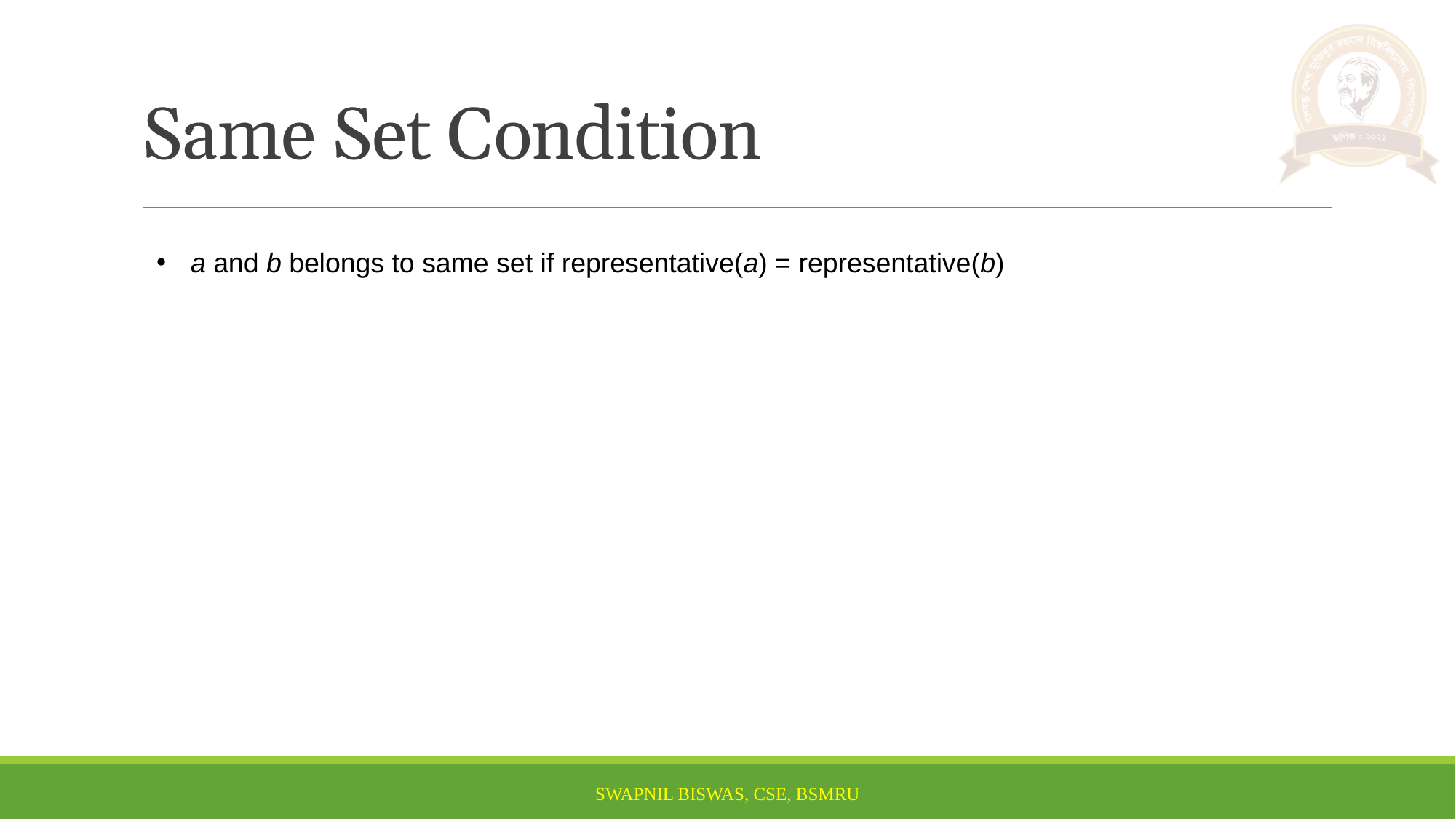

# Same Set Condition
a and b belongs to same set if representative(a) = representative(b)
SWAPNIL BISWAS, CSE, BSMRU